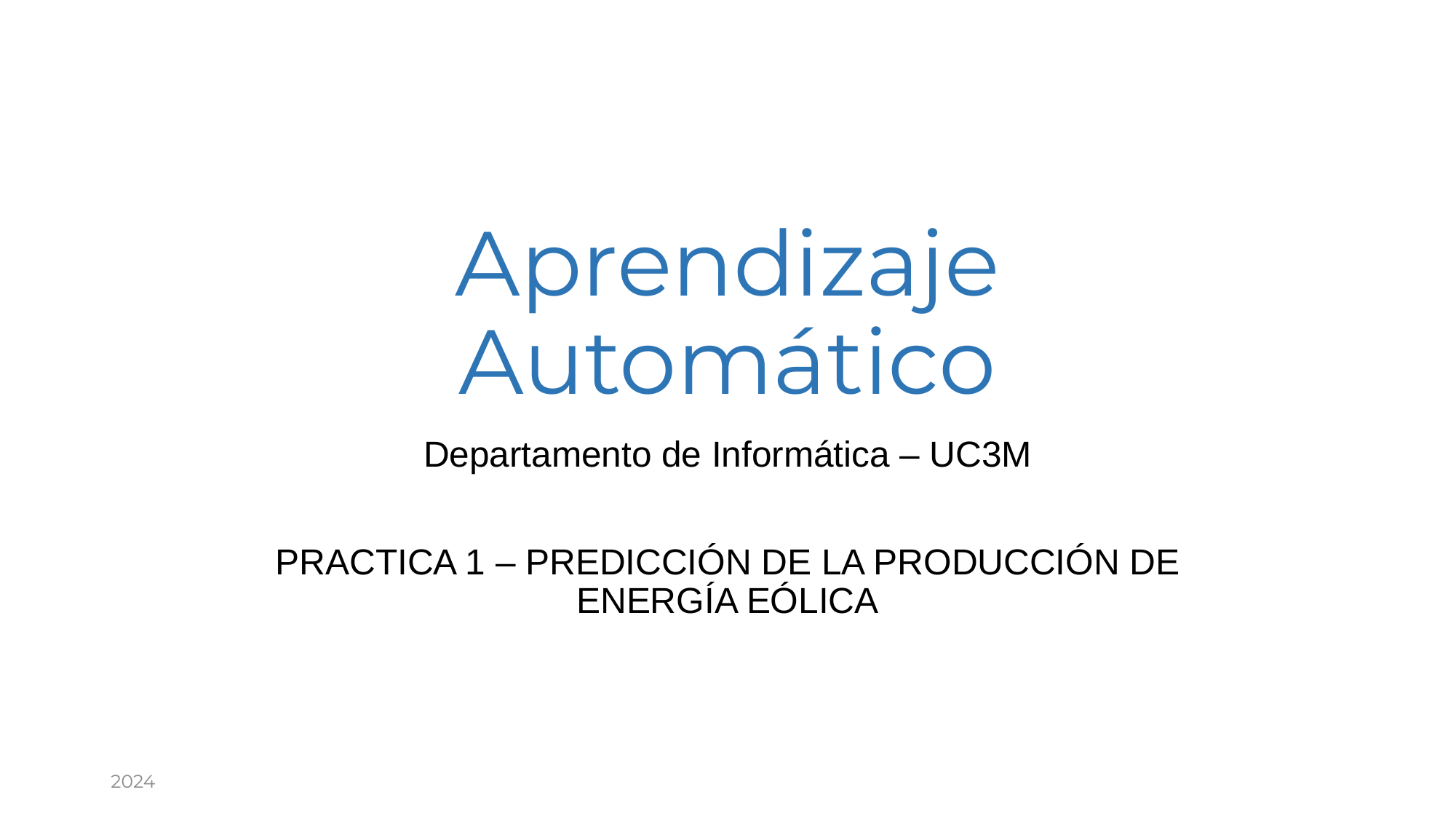

# Aprendizaje Automático
Departamento de Informática – UC3M

PRACTICA 1 – PREDICCIÓN DE LA PRODUCCIÓN DE ENERGÍA EÓLICA
2024